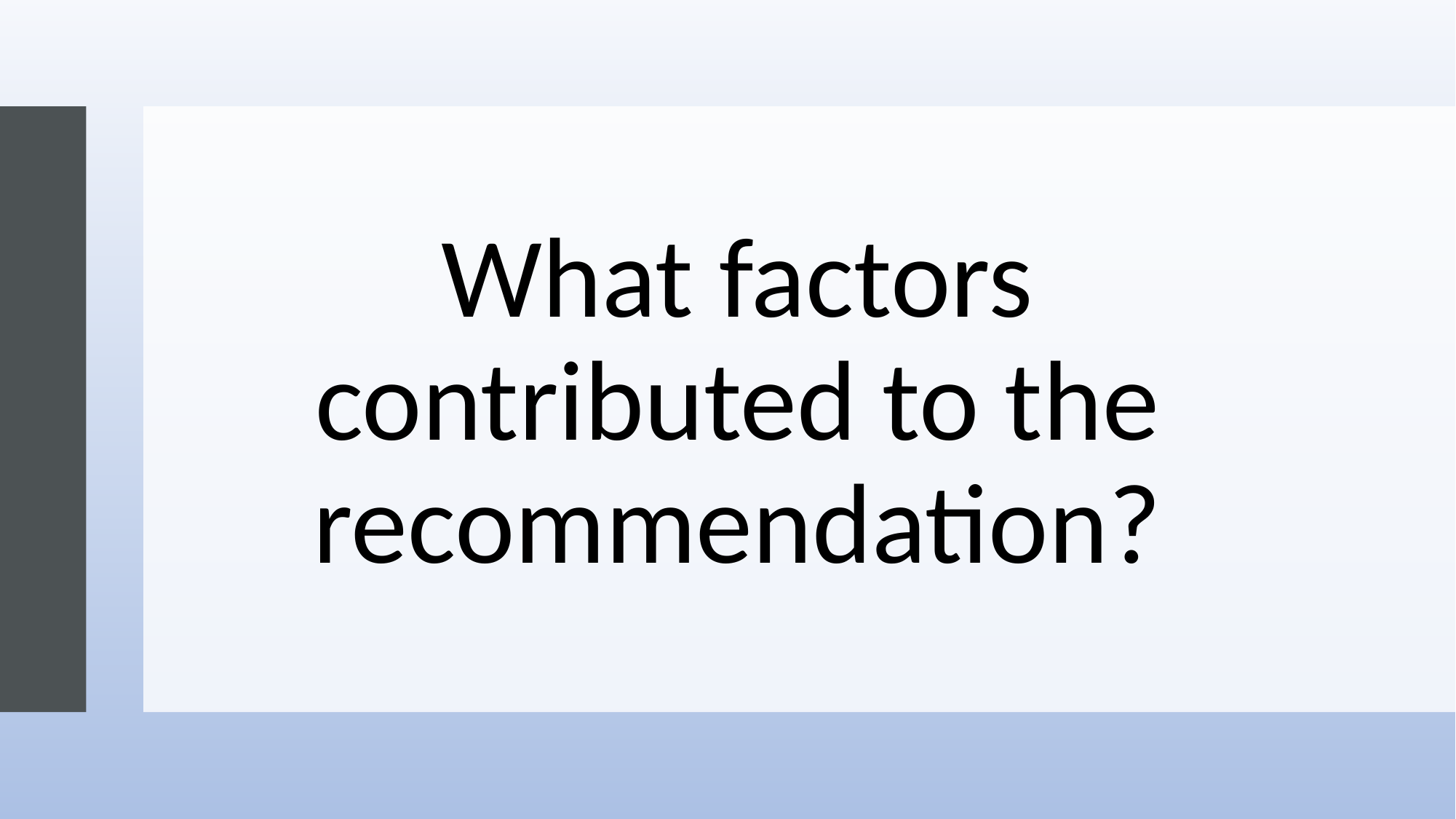

# What factors contributed to the recommendation?